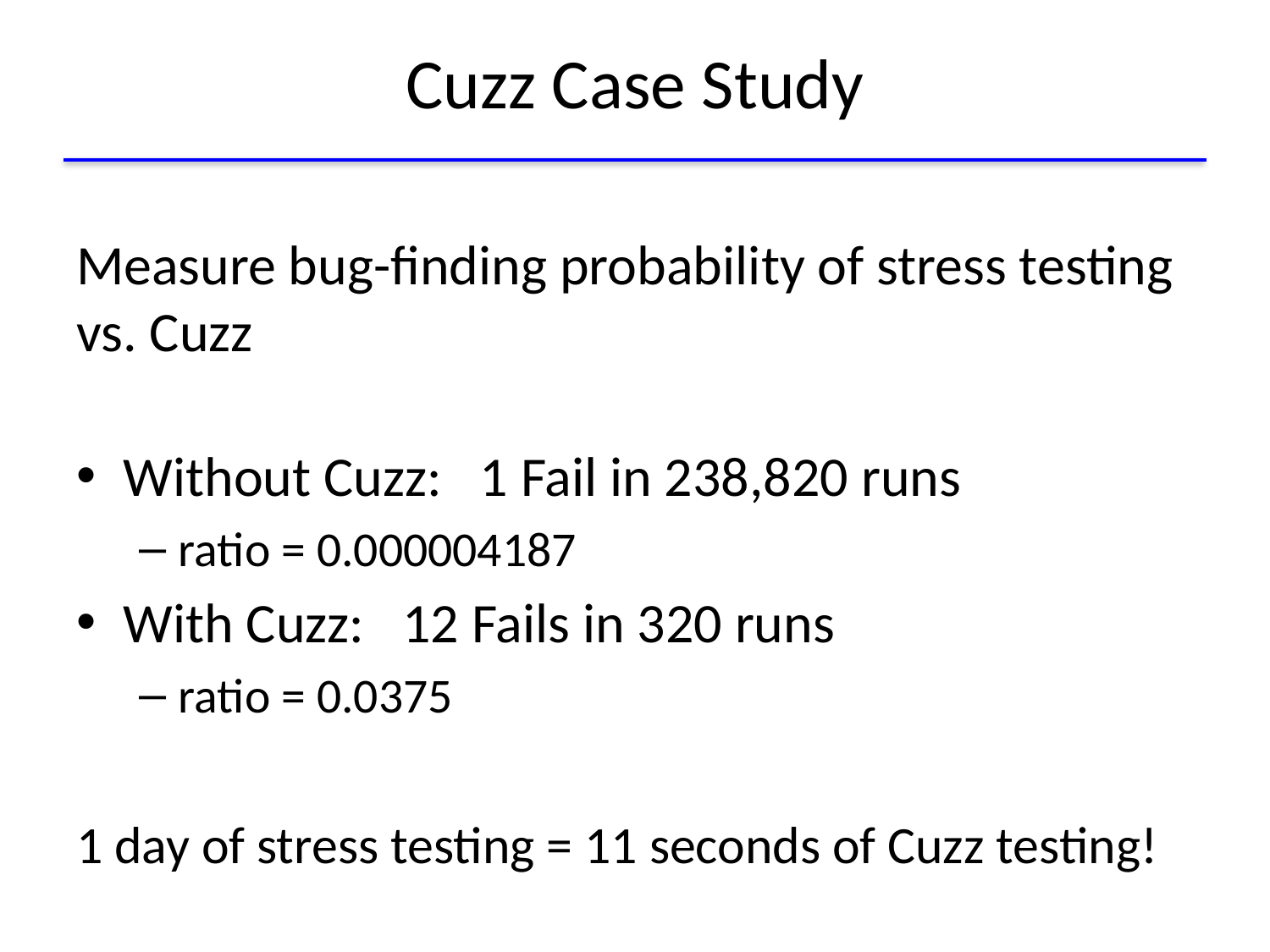

# Cuzz Case Study
Measure bug-finding probability of stress testing vs. Cuzz
Without Cuzz:   1 Fail in 238,820 runs
ratio = 0.000004187
With Cuzz:   12 Fails in 320 runs
ratio = 0.0375

1 day of stress testing = 11 seconds of Cuzz testing!